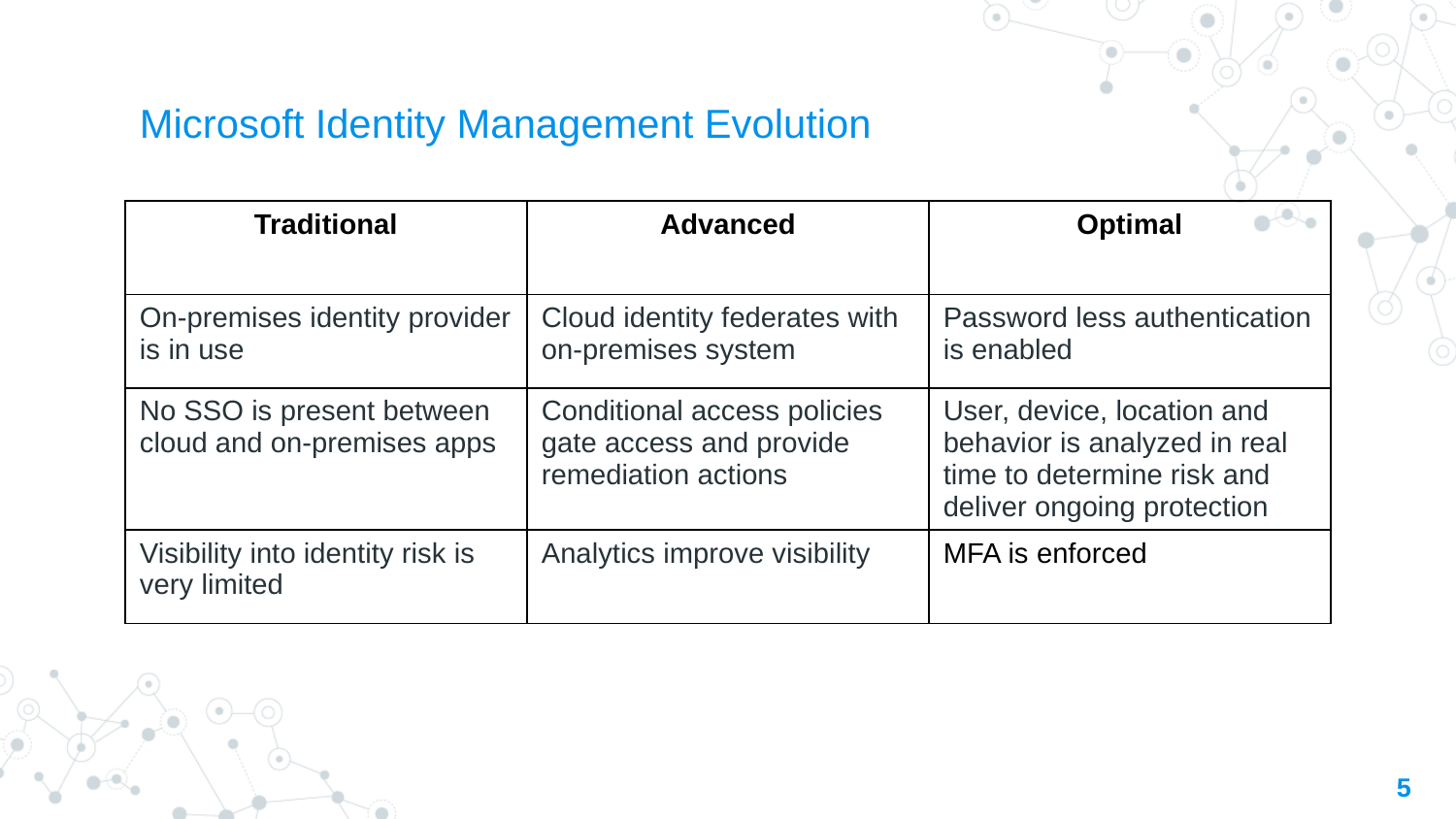

# Microsoft Identity Management Evolution
| Traditional | Advanced | Optimal |
| --- | --- | --- |
| On-premises identity provider is in use | Cloud identity federates with on-premises system | Password less authentication is enabled |
| No SSO is present between cloud and on-premises apps | Conditional access policies gate access and provide remediation actions | User, device, location and behavior is analyzed in real time to determine risk and deliver ongoing protection |
| Visibility into identity risk is very limited | Analytics improve visibility | MFA is enforced |

5